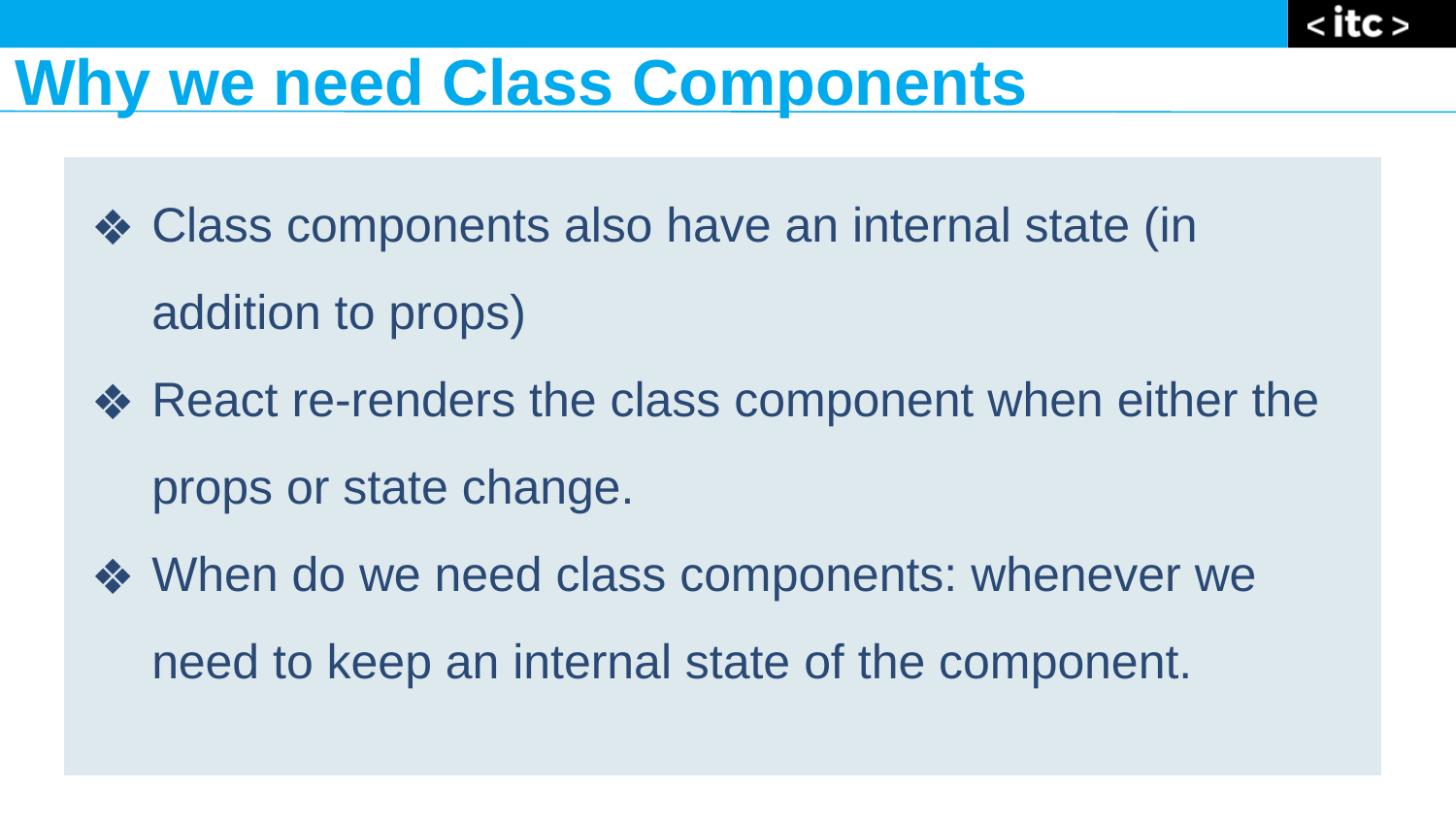

Why we need Class Components
Class components also have an internal state (in addition to props)
React re-renders the class component when either the props or state change.
When do we need class components: whenever we need to keep an internal state of the component.